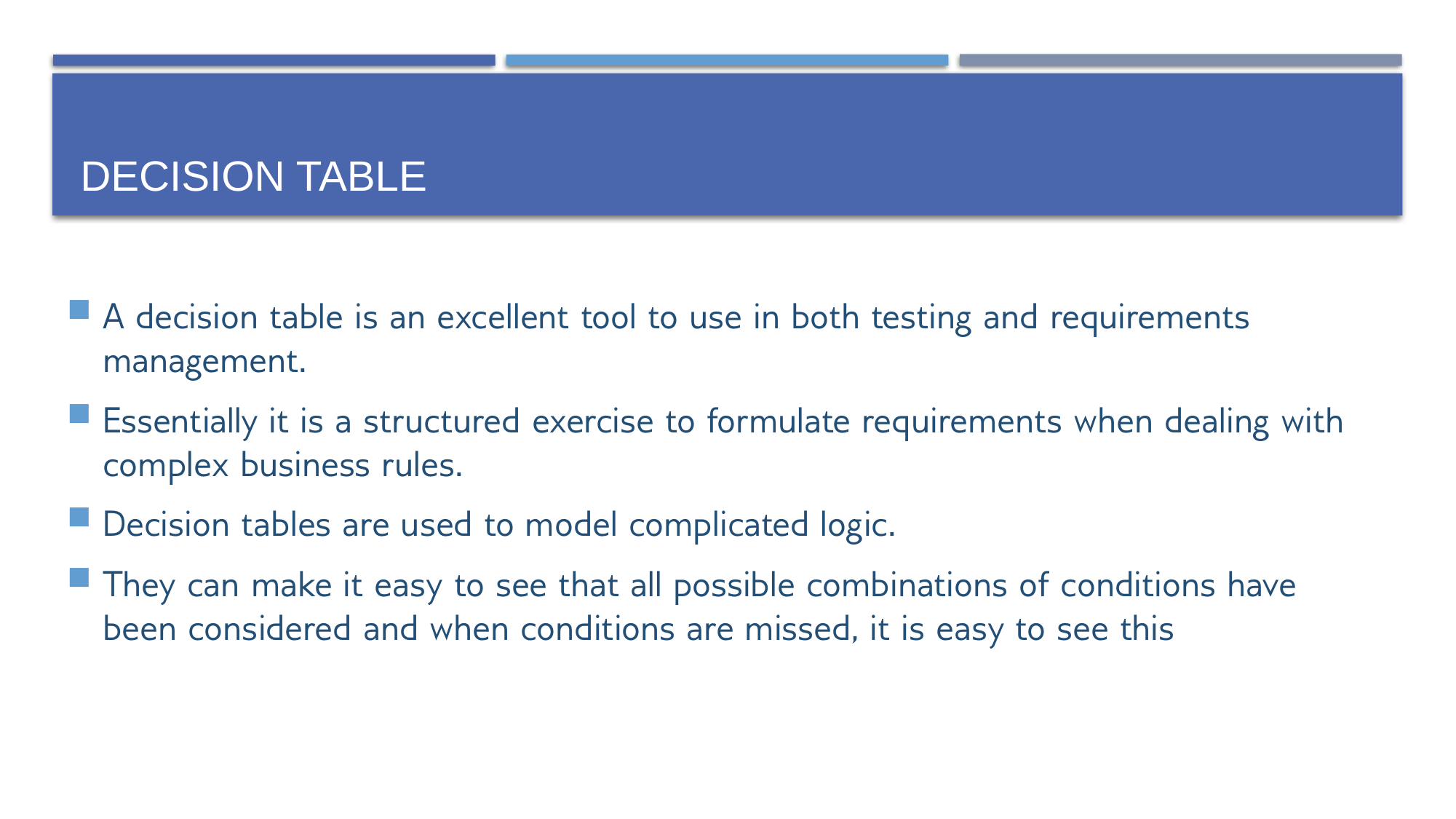

# Decision Table

A decision table is an excellent tool to use in both testing and requirements management.
Essentially it is a structured exercise to formulate requirements when dealing with complex business rules.
Decision tables are used to model complicated logic.
They can make it easy to see that all possible combinations of conditions have been considered and when conditions are missed, it is easy to see this